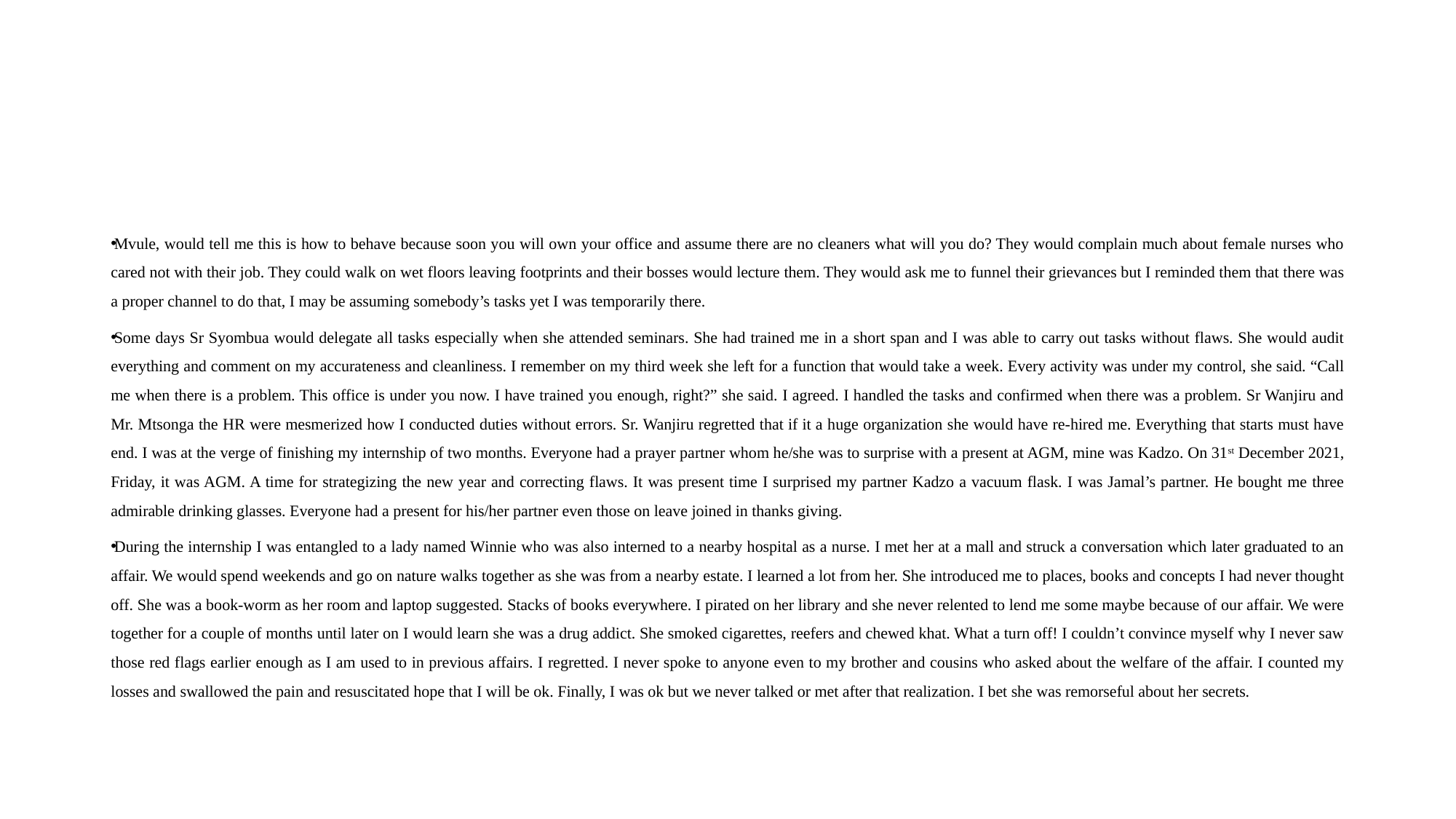

#
Mvule, would tell me this is how to behave because soon you will own your office and assume there are no cleaners what will you do? They would complain much about female nurses who cared not with their job. They could walk on wet floors leaving footprints and their bosses would lecture them. They would ask me to funnel their grievances but I reminded them that there was a proper channel to do that, I may be assuming somebody’s tasks yet I was temporarily there.
Some days Sr Syombua would delegate all tasks especially when she attended seminars. She had trained me in a short span and I was able to carry out tasks without flaws. She would audit everything and comment on my accurateness and cleanliness. I remember on my third week she left for a function that would take a week. Every activity was under my control, she said. “Call me when there is a problem. This office is under you now. I have trained you enough, right?” she said. I agreed. I handled the tasks and confirmed when there was a problem. Sr Wanjiru and Mr. Mtsonga the HR were mesmerized how I conducted duties without errors. Sr. Wanjiru regretted that if it a huge organization she would have re-hired me. Everything that starts must have end. I was at the verge of finishing my internship of two months. Everyone had a prayer partner whom he/she was to surprise with a present at AGM, mine was Kadzo. On 31st December 2021, Friday, it was AGM. A time for strategizing the new year and correcting flaws. It was present time I surprised my partner Kadzo a vacuum flask. I was Jamal’s partner. He bought me three admirable drinking glasses. Everyone had a present for his/her partner even those on leave joined in thanks giving.
During the internship I was entangled to a lady named Winnie who was also interned to a nearby hospital as a nurse. I met her at a mall and struck a conversation which later graduated to an affair. We would spend weekends and go on nature walks together as she was from a nearby estate. I learned a lot from her. She introduced me to places, books and concepts I had never thought off. She was a book-worm as her room and laptop suggested. Stacks of books everywhere. I pirated on her library and she never relented to lend me some maybe because of our affair. We were together for a couple of months until later on I would learn she was a drug addict. She smoked cigarettes, reefers and chewed khat. What a turn off! I couldn’t convince myself why I never saw those red flags earlier enough as I am used to in previous affairs. I regretted. I never spoke to anyone even to my brother and cousins who asked about the welfare of the affair. I counted my losses and swallowed the pain and resuscitated hope that I will be ok. Finally, I was ok but we never talked or met after that realization. I bet she was remorseful about her secrets.